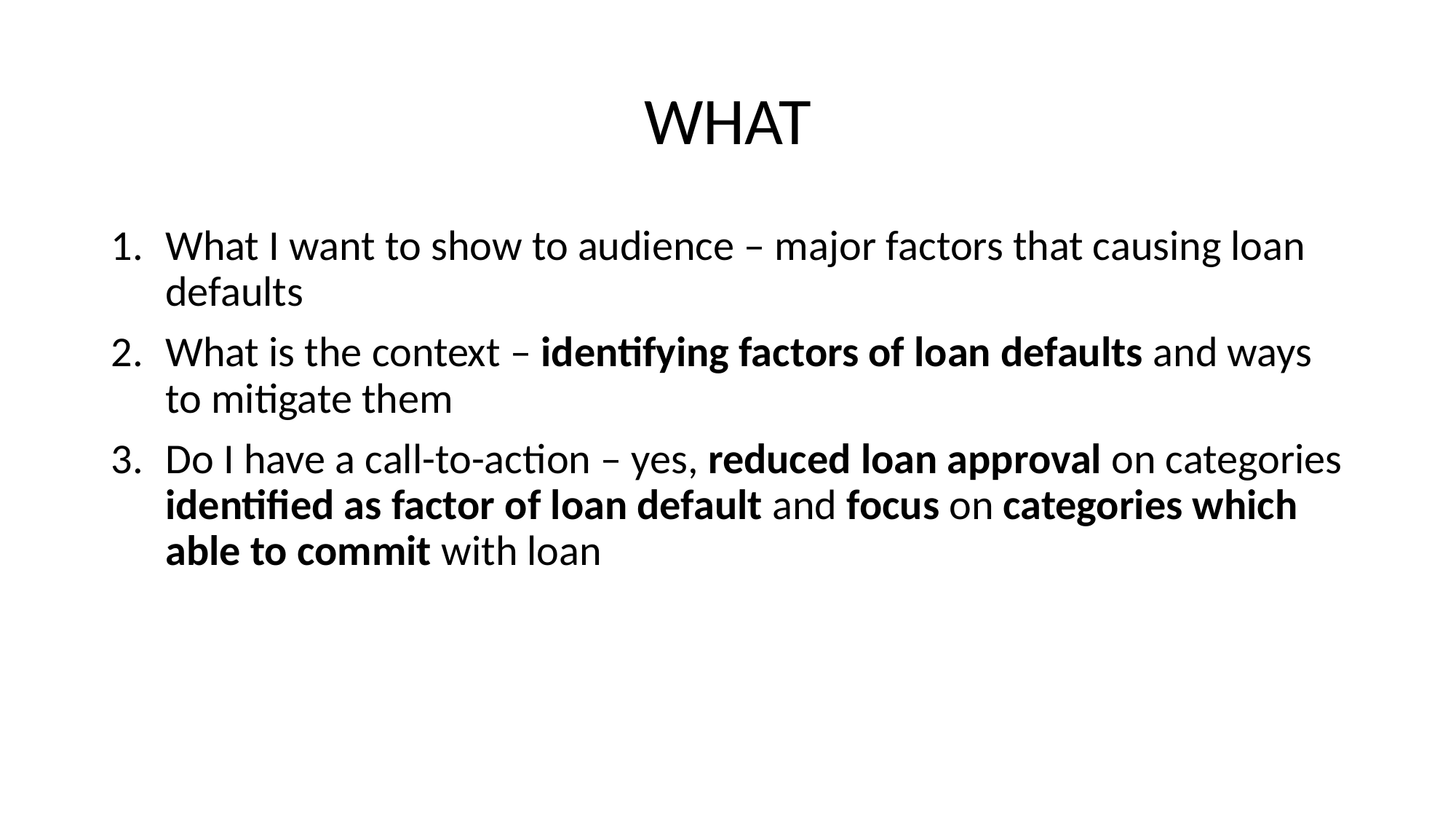

# WHAT
What I want to show to audience – major factors that causing loan defaults
What is the context – identifying factors of loan defaults and ways to mitigate them
Do I have a call-to-action – yes, reduced loan approval on categories identified as factor of loan default and focus on categories which able to commit with loan